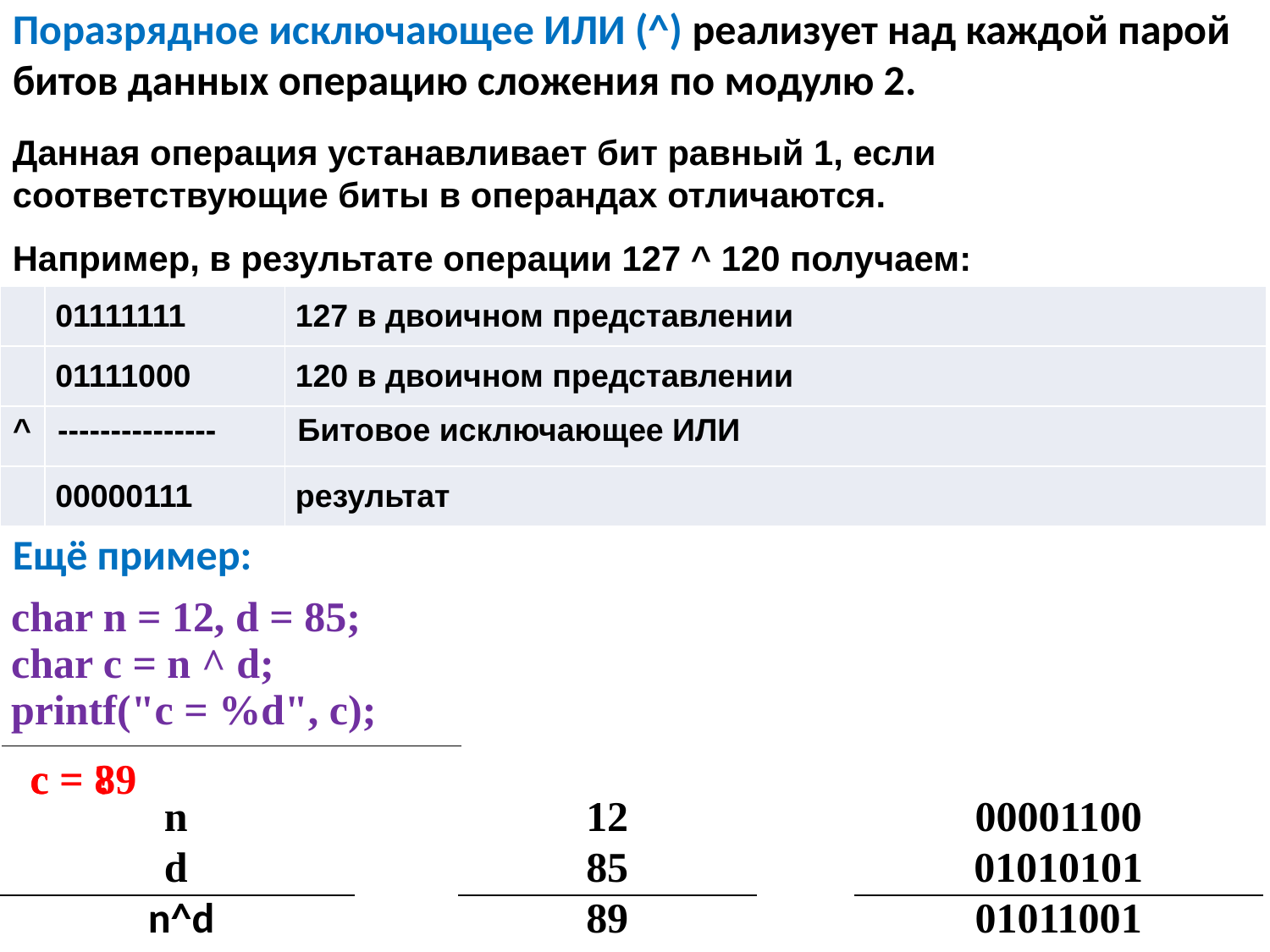

Поразрядное исключающее ИЛИ (^) реализует над каждой парой битов данных операцию сложения по модулю 2.
Данная операция устанавливает бит равный 1, если соответствующие биты в операндах отличаются.
Например, в результате операции 127 ^ 120 получаем:
|  | 01111111 | 127 в двоичном представлении |
| --- | --- | --- |
|  | 01111000 | 120 в двоичном представлении |
| ^ | --------------- | Битовое исключающее ИЛИ |
|  | 00000111 | результат |
Ещё пример:
| char n = 12, d = 85; char c = n ^ d; printf("c = %d", c); |
| --- |
c = ?
c = 89
| n |  | 12 |  | 00001100 |
| --- | --- | --- | --- | --- |
| d |  | 85 |  | 01010101 |
| n^d |  | 89 |  | 01011001 |